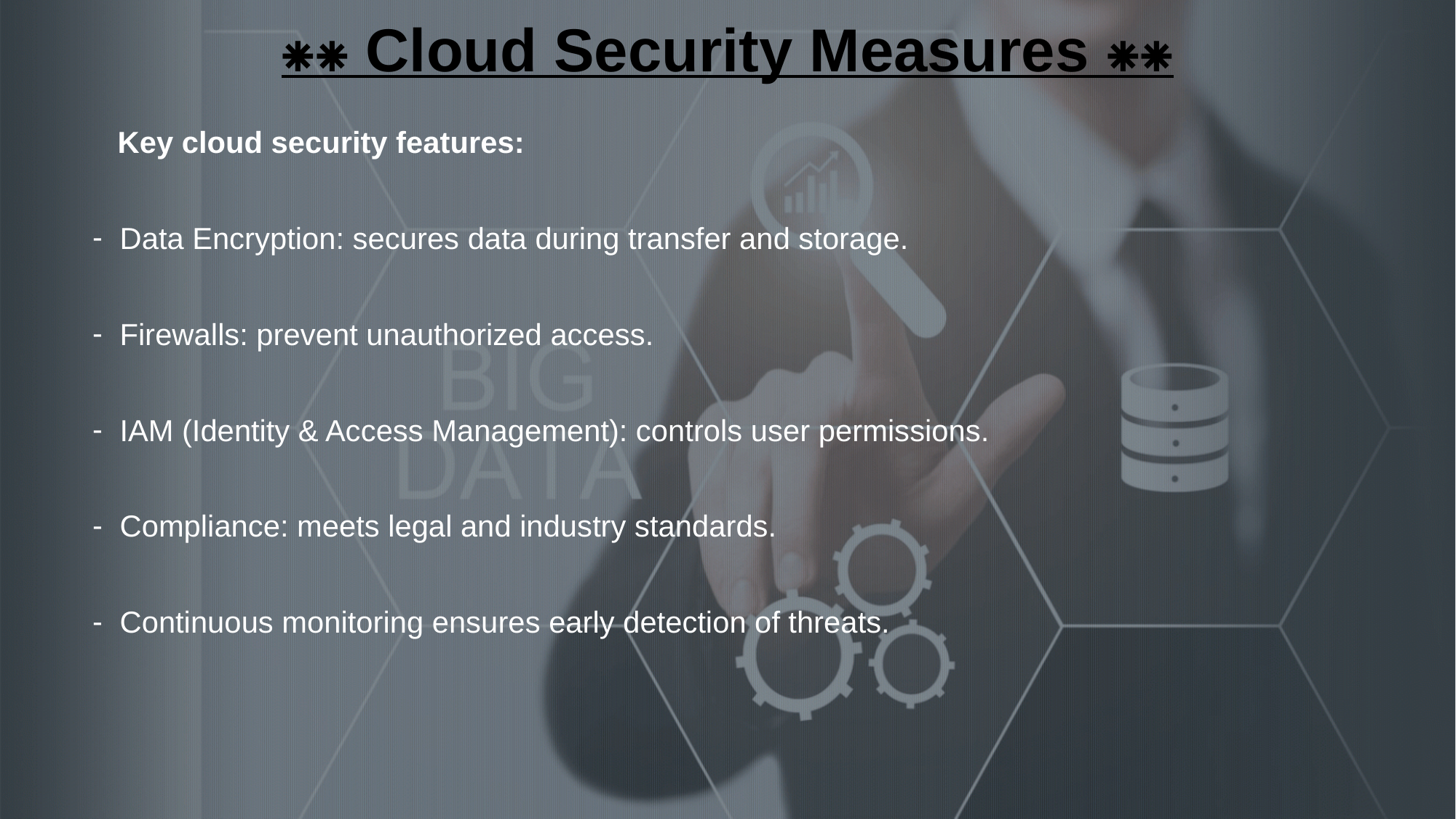

# ⁕⁕ Cloud Security Measures ⁕⁕
   Key cloud security features:

Data Encryption: secures data during transfer and storage.

Firewalls: prevent unauthorized access.

IAM (Identity & Access Management): controls user permissions.

Compliance: meets legal and industry standards.

Continuous monitoring ensures early detection of threats.